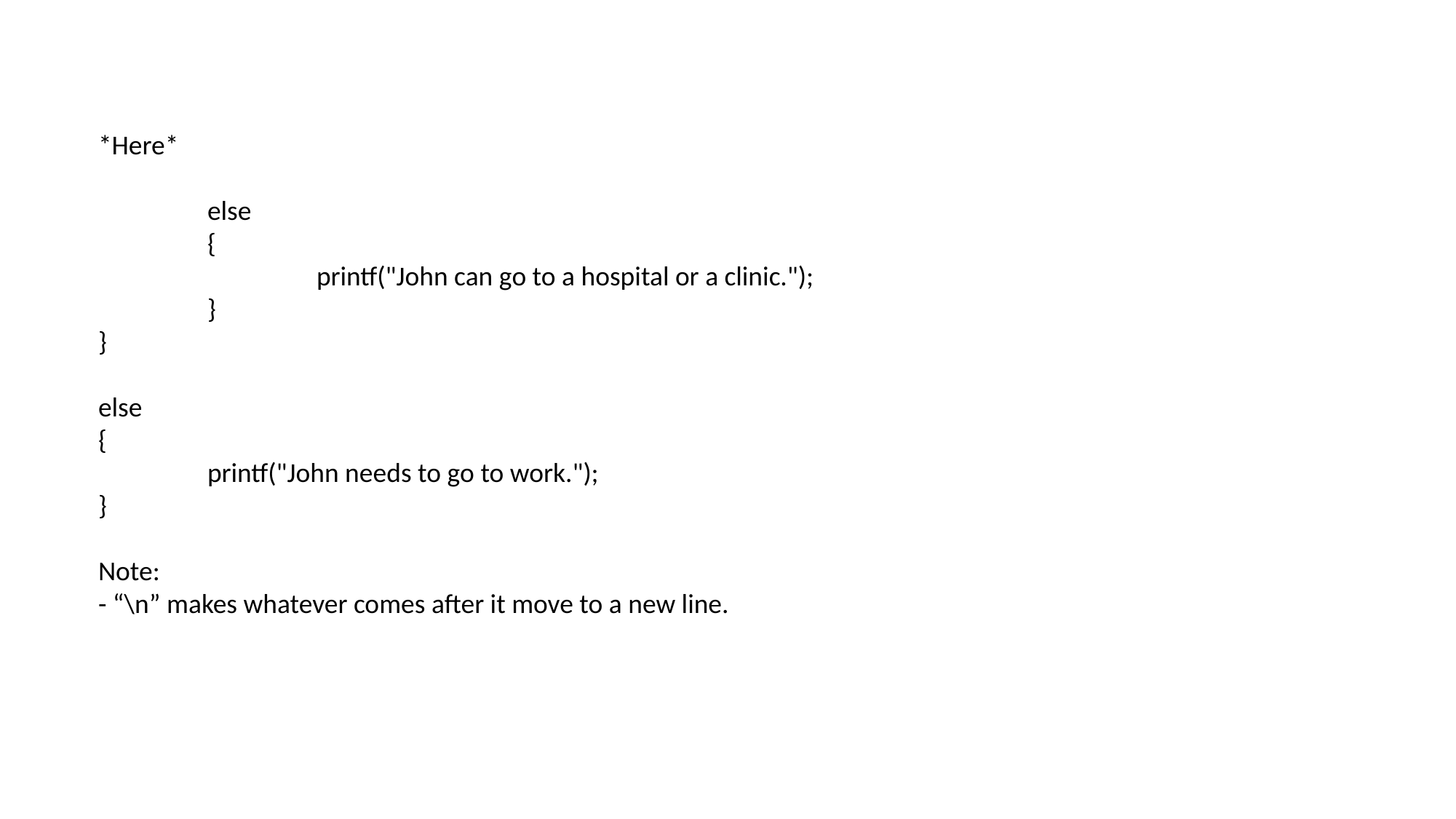

*Here*

	else
	{
		printf("John can go to a hospital or a clinic.");
	}
}

else
{
	printf("John needs to go to work.");
}

Note:
- “\n” makes whatever comes after it move to a new line.